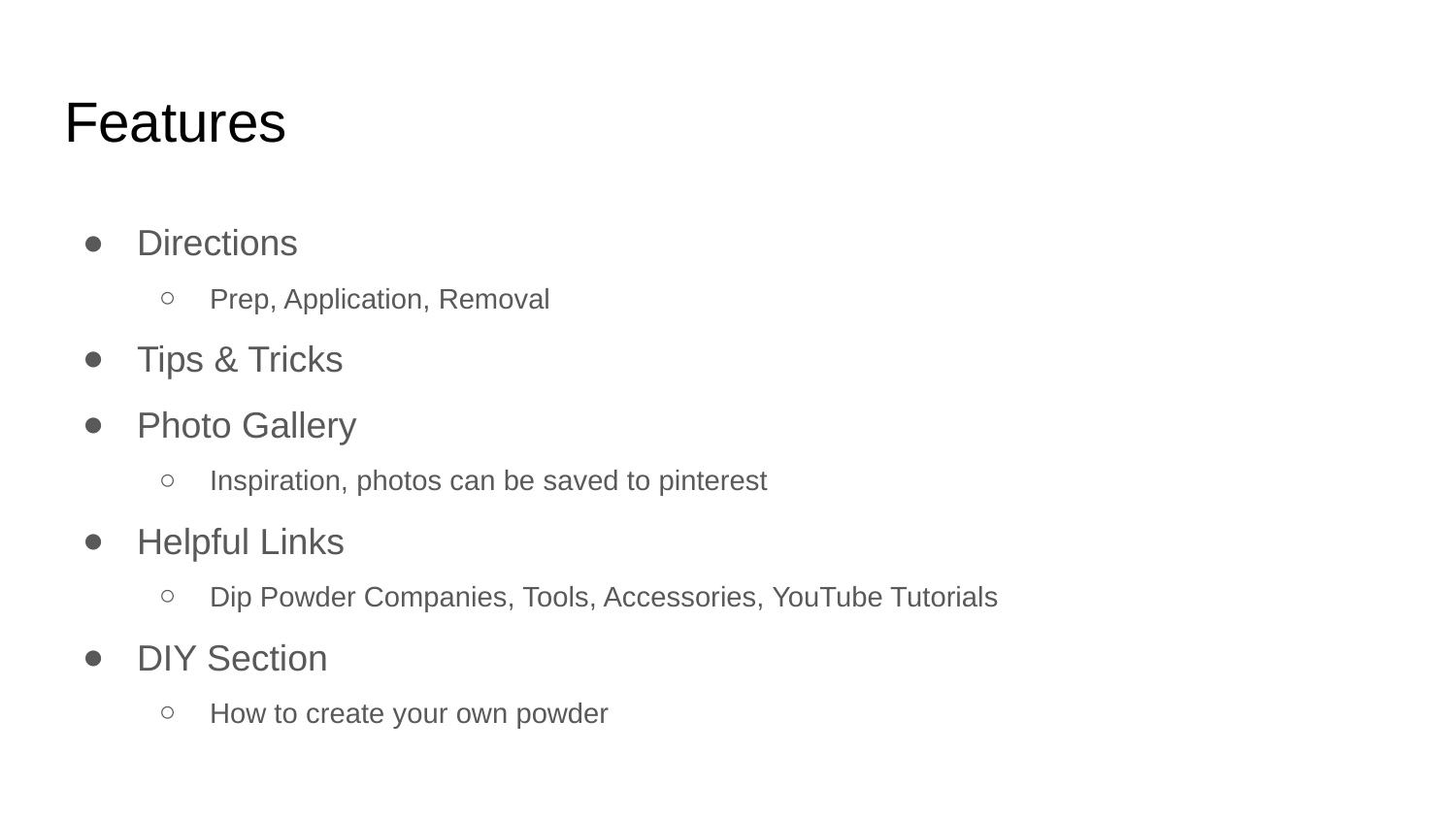

# Features
Directions
Prep, Application, Removal
Tips & Tricks
Photo Gallery
Inspiration, photos can be saved to pinterest
Helpful Links
Dip Powder Companies, Tools, Accessories, YouTube Tutorials
DIY Section
How to create your own powder